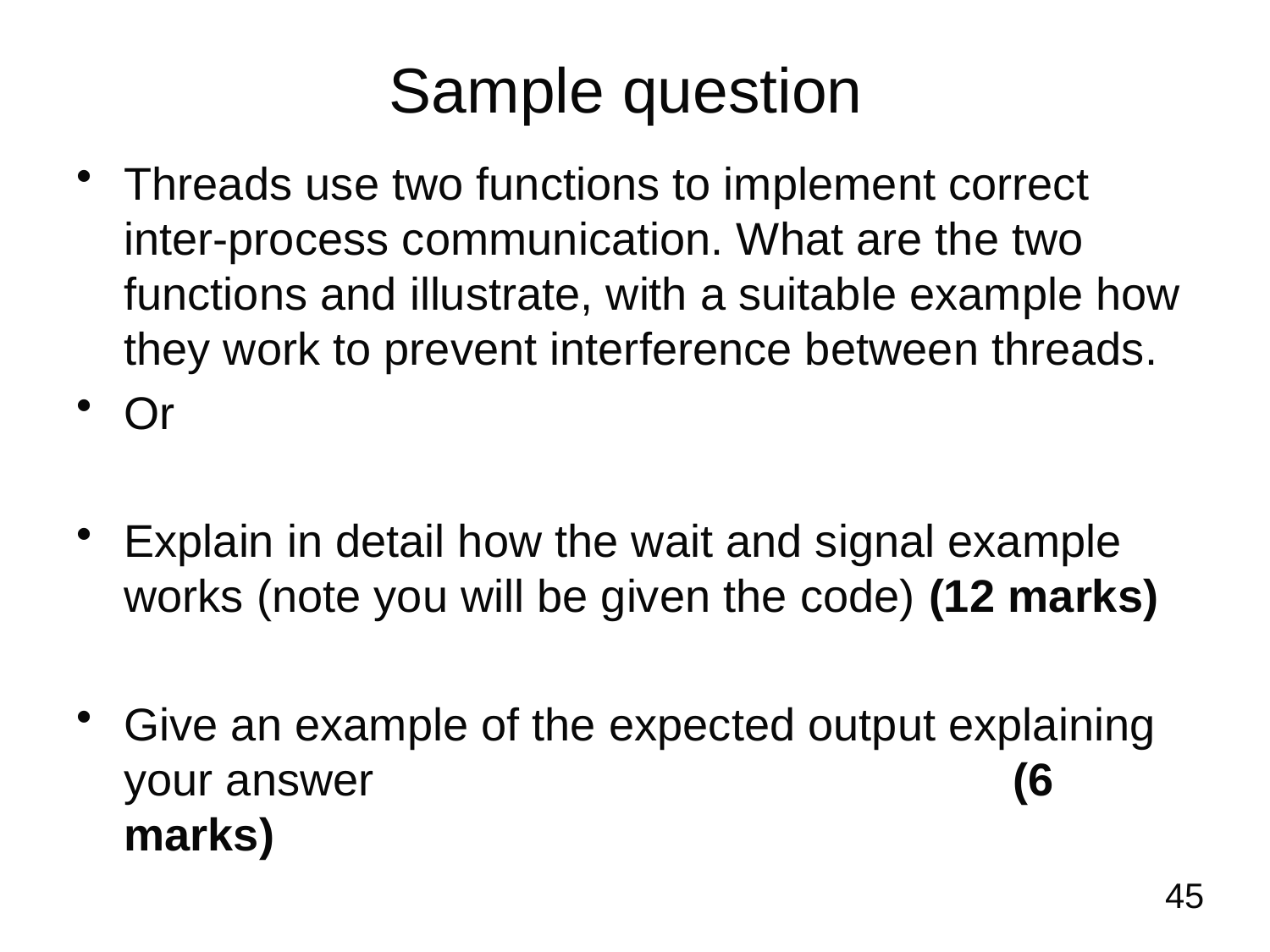

# Sample question
Threads use two functions to implement correct inter-process communication. What are the two functions and illustrate, with a suitable example how they work to prevent interference between threads.
Or

Explain in detail how the wait and signal example works (note you will be given the code) (12 marks)

Give an example of the expected output explaining your answer 					(6 marks)

45